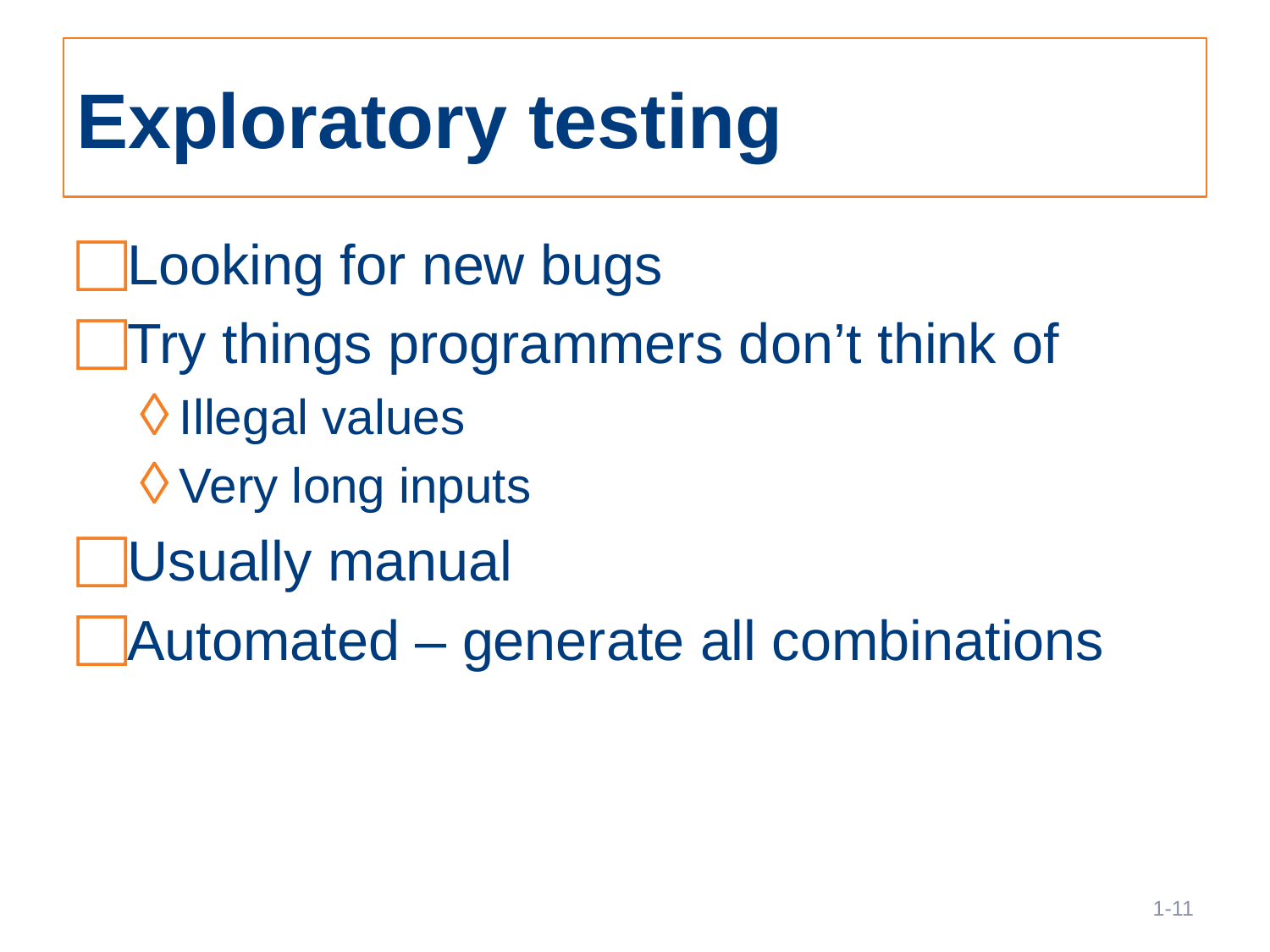

# Exploratory testing
Looking for new bugs
Try things programmers don’t think of
Illegal values
Very long inputs
Usually manual
Automated – generate all combinations
11